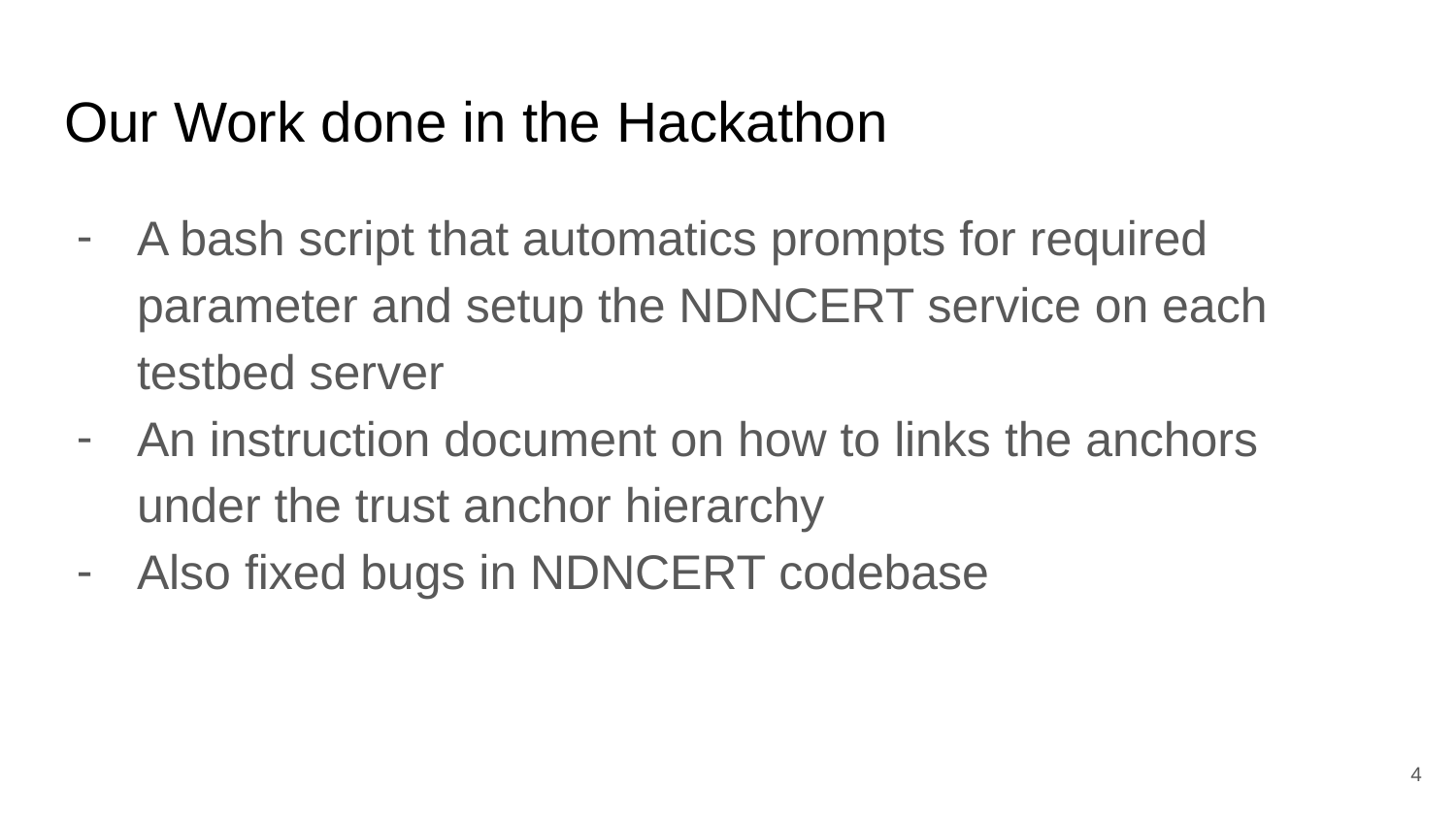

# Our Work done in the Hackathon
A bash script that automatics prompts for required parameter and setup the NDNCERT service on each testbed server
An instruction document on how to links the anchors under the trust anchor hierarchy
Also fixed bugs in NDNCERT codebase
4